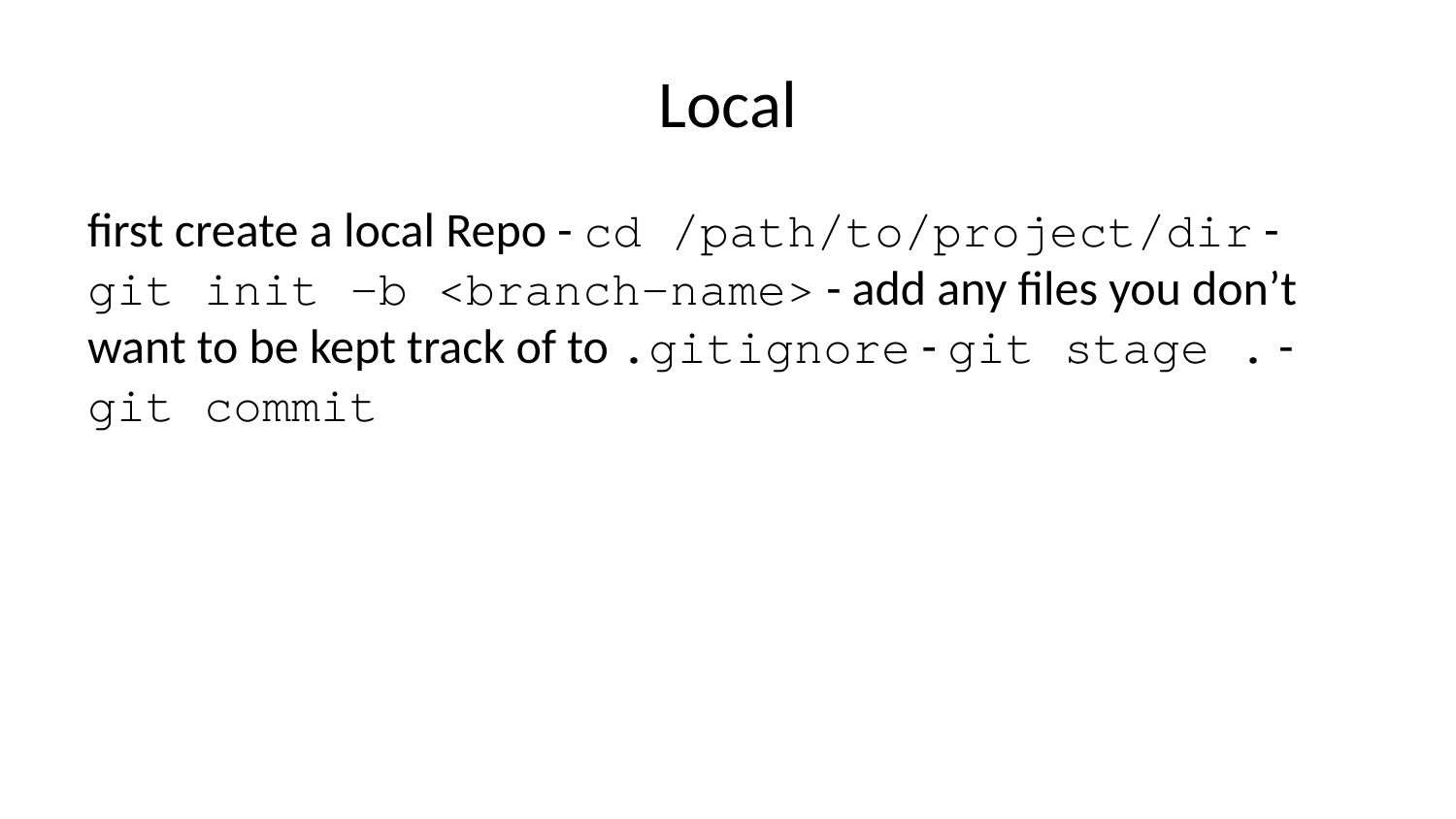

# Local
first create a local Repo - cd /path/to/project/dir - git init -b <branch-name> - add any files you don’t want to be kept track of to .gitignore - git stage . - git commit